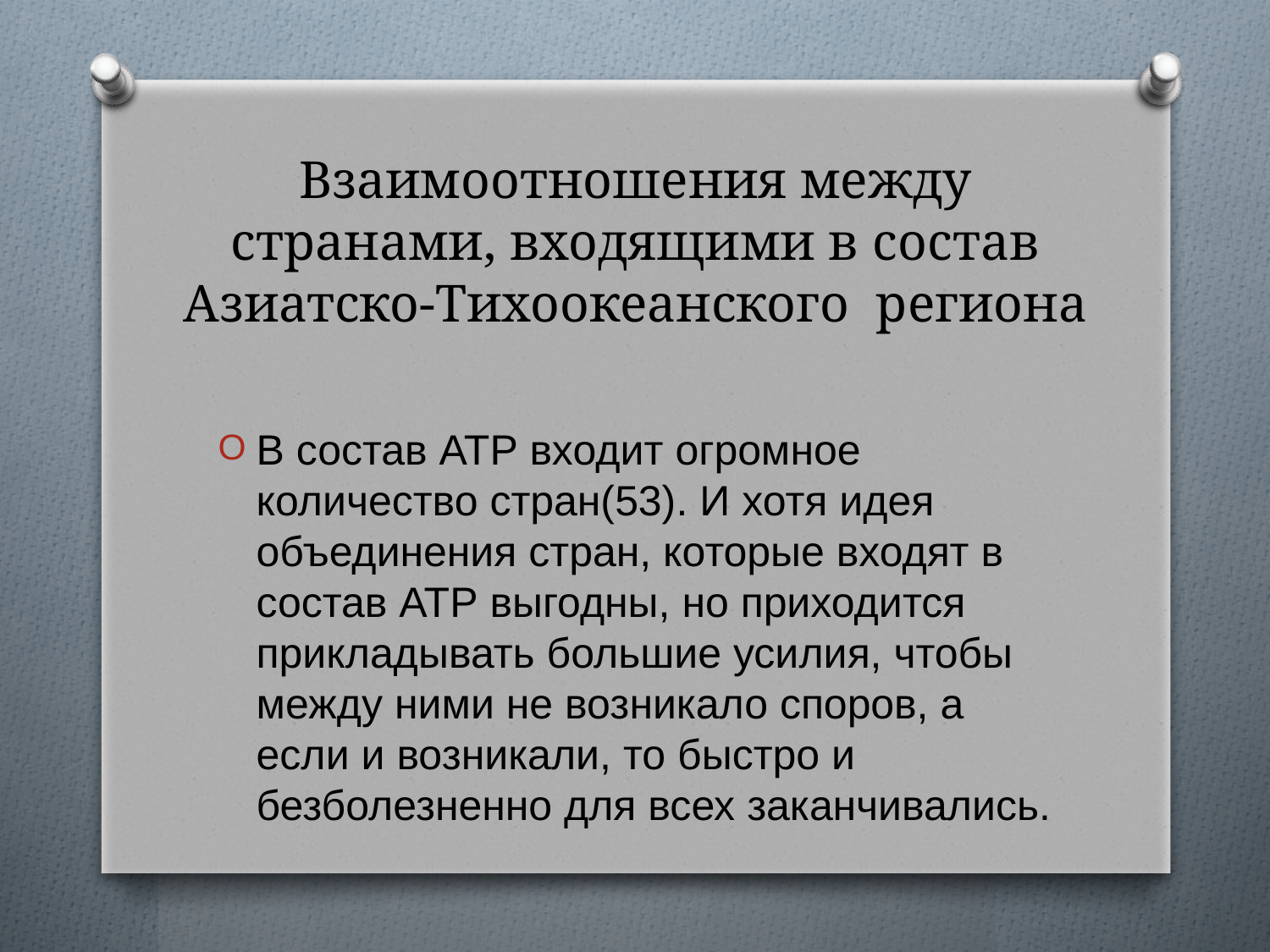

# Взаимоотношения между странами, входящими в состав Азиатско-Тихоокеанского  региона
В состав АТР входит огромное количество стран(53). И хотя идея объединения стран, которые входят в состав АТР выгодны, но приходится прикладывать большие усилия, чтобы между ними не возникало споров, а если и возникали, то быстро и безболезненно для всех заканчивались.